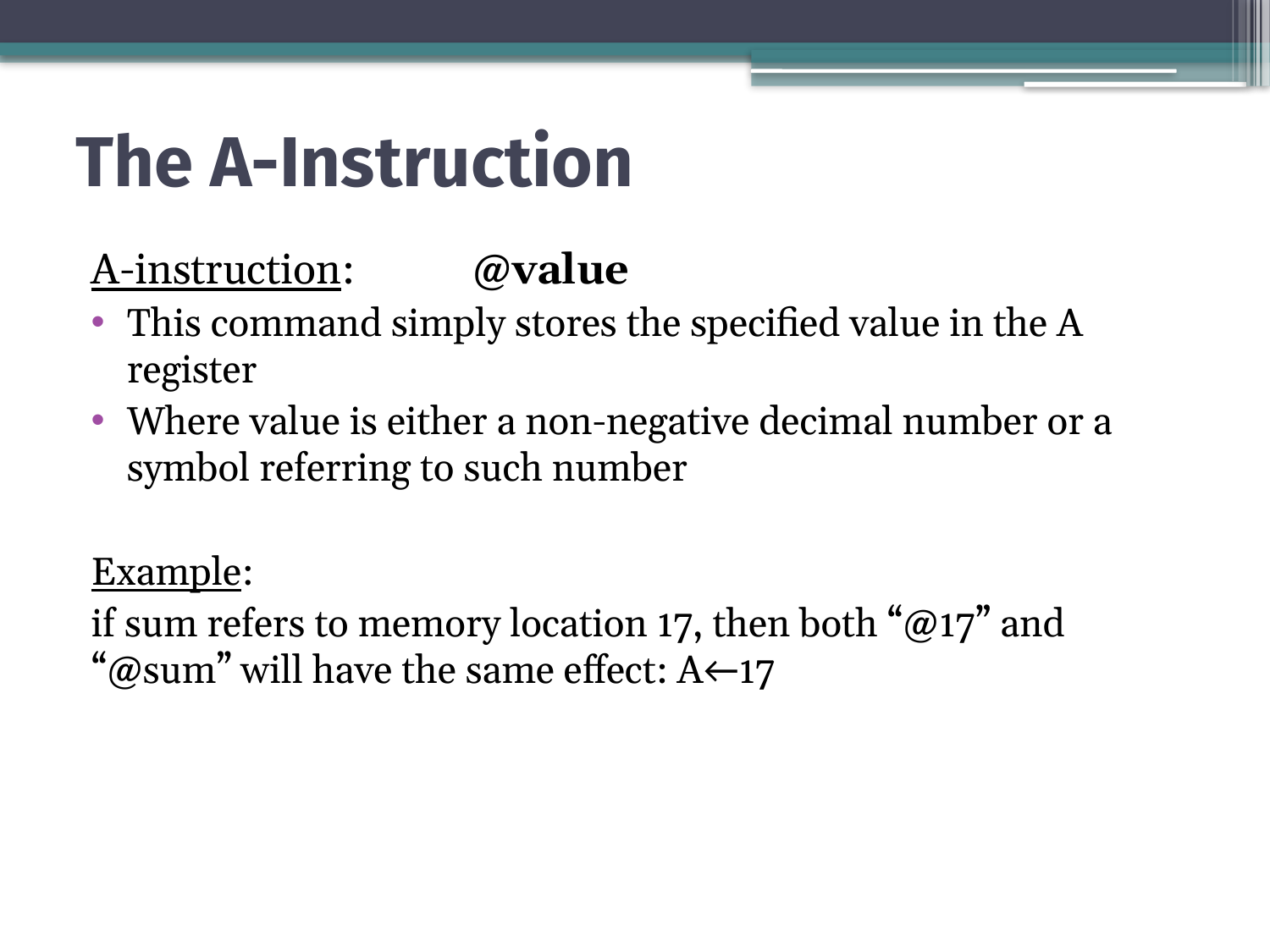

# The A-Instruction
A-instruction:	@value
This command simply stores the specified value in the A register
Where value is either a non-negative decimal number or a symbol referring to such number

Example:
if sum refers to memory location 17, then both “@17” and “@sum” will have the same effect: A←17